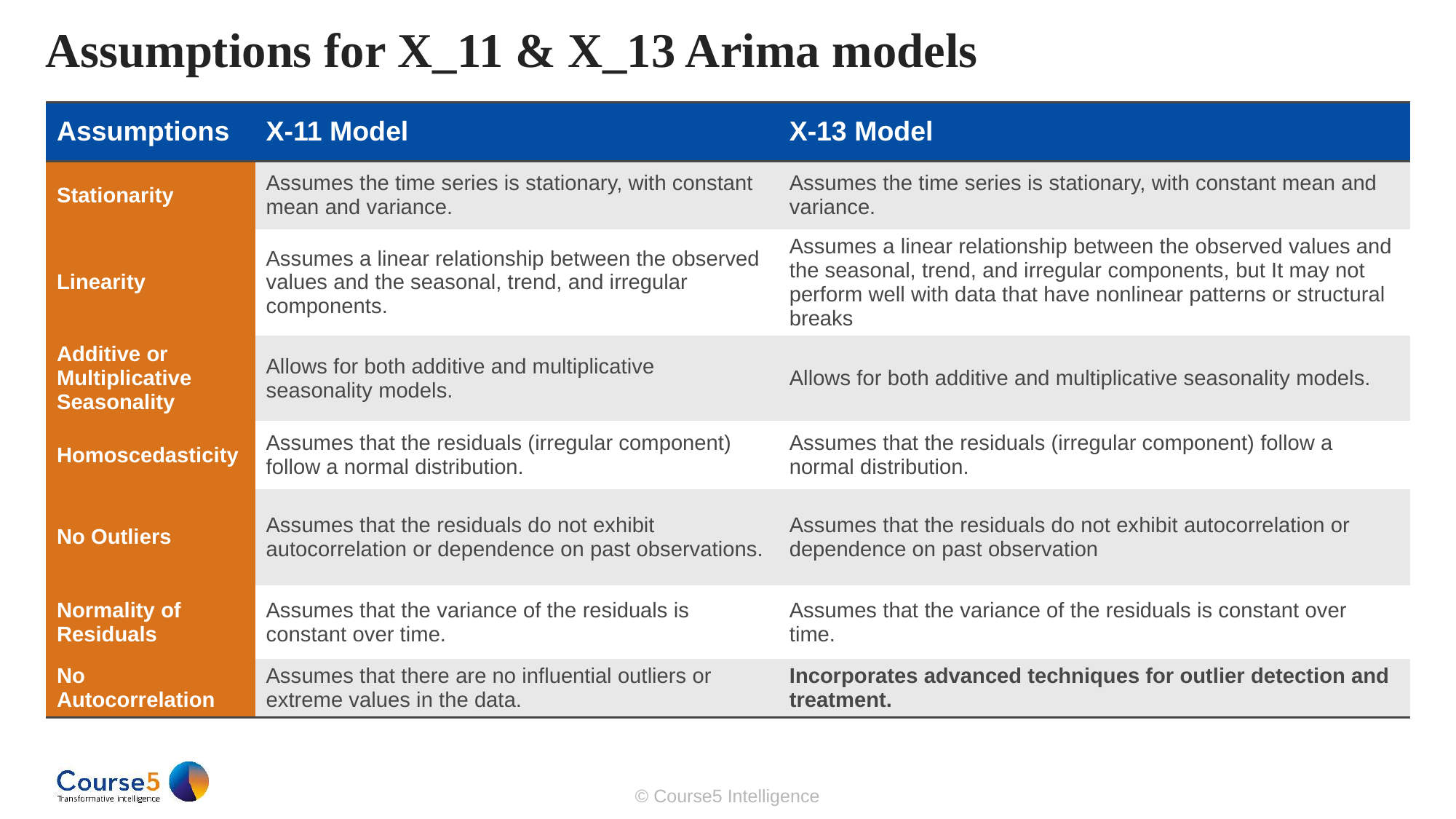

# Assumptions for X_11 & X_13 Arima models
| Assumptions | X-11 Model | X-13 Model |
| --- | --- | --- |
| Stationarity | Assumes the time series is stationary, with constant mean and variance. | Assumes the time series is stationary, with constant mean and variance. |
| Linearity | Assumes a linear relationship between the observed values and the seasonal, trend, and irregular components. | Assumes a linear relationship between the observed values and the seasonal, trend, and irregular components, but It may not perform well with data that have nonlinear patterns or structural breaks |
| Additive or Multiplicative Seasonality | Allows for both additive and multiplicative seasonality models. | Allows for both additive and multiplicative seasonality models. |
| Homoscedasticity | Assumes that the residuals (irregular component) follow a normal distribution. | Assumes that the residuals (irregular component) follow a normal distribution. |
| No Outliers | Assumes that the residuals do not exhibit autocorrelation or dependence on past observations. | Assumes that the residuals do not exhibit autocorrelation or dependence on past observation |
| Normality of Residuals | Assumes that the variance of the residuals is constant over time. | Assumes that the variance of the residuals is constant over time. |
| No Autocorrelation | Assumes that there are no influential outliers or extreme values in the data. | Incorporates advanced techniques for outlier detection and treatment. |
© Course5 Intelligence